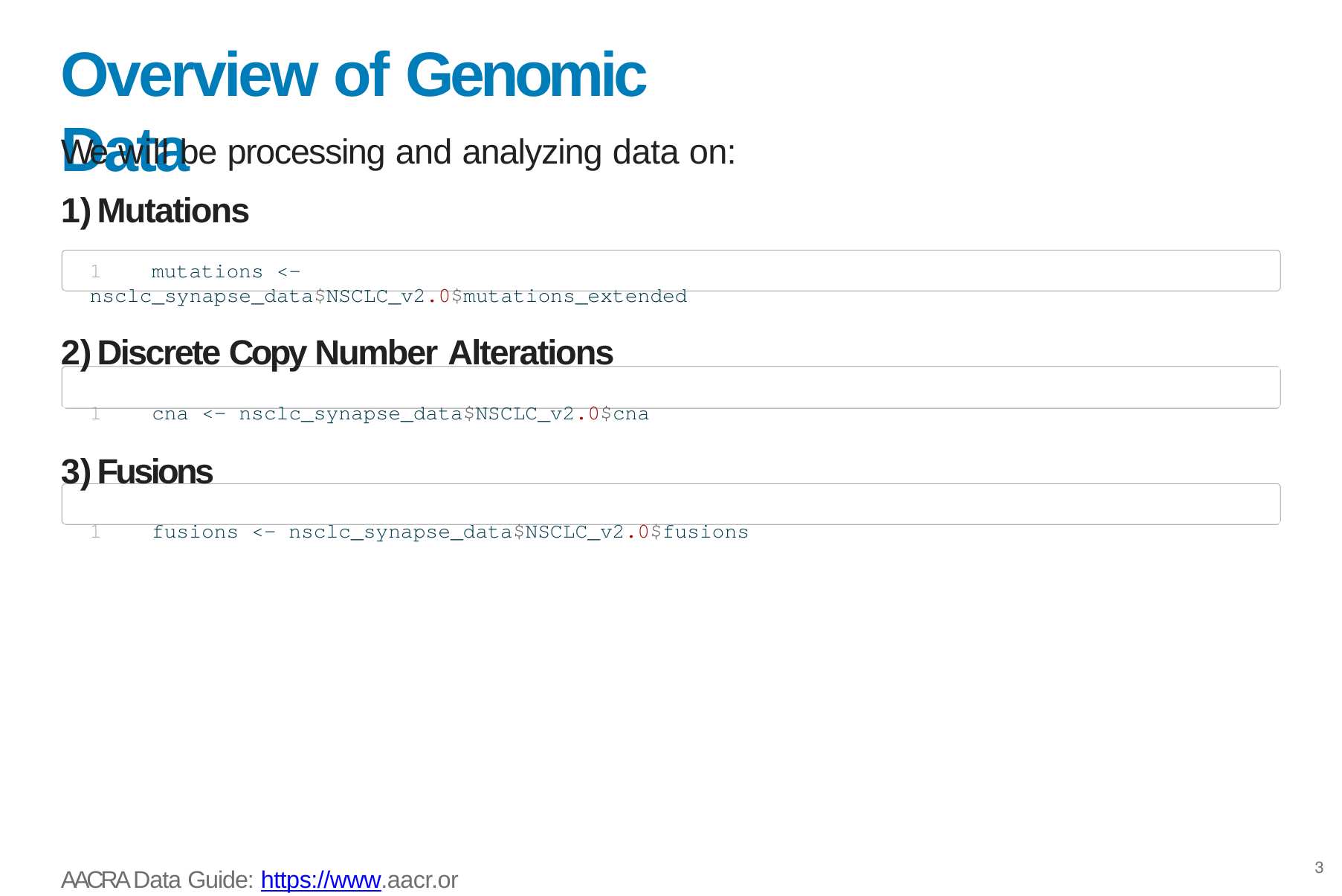

# Overview of Genomic Data
We will be processing and analyzing data on:
Mutations
1	mutations <- nsclc_synapse_data$NSCLC_v2.0$mutations_extended

Discrete Copy Number Alterations
1	cna <- nsclc_synapse_data$NSCLC_v2.0$cna

Fusions
1	fusions <- nsclc_synapse_data$NSCLC_v2.0$fusions

3
AACRA Data Guide: https://www.aacr.org/wp-content/uploads/2020/02/20200127_GENIE_Data_Guide_7.pdf